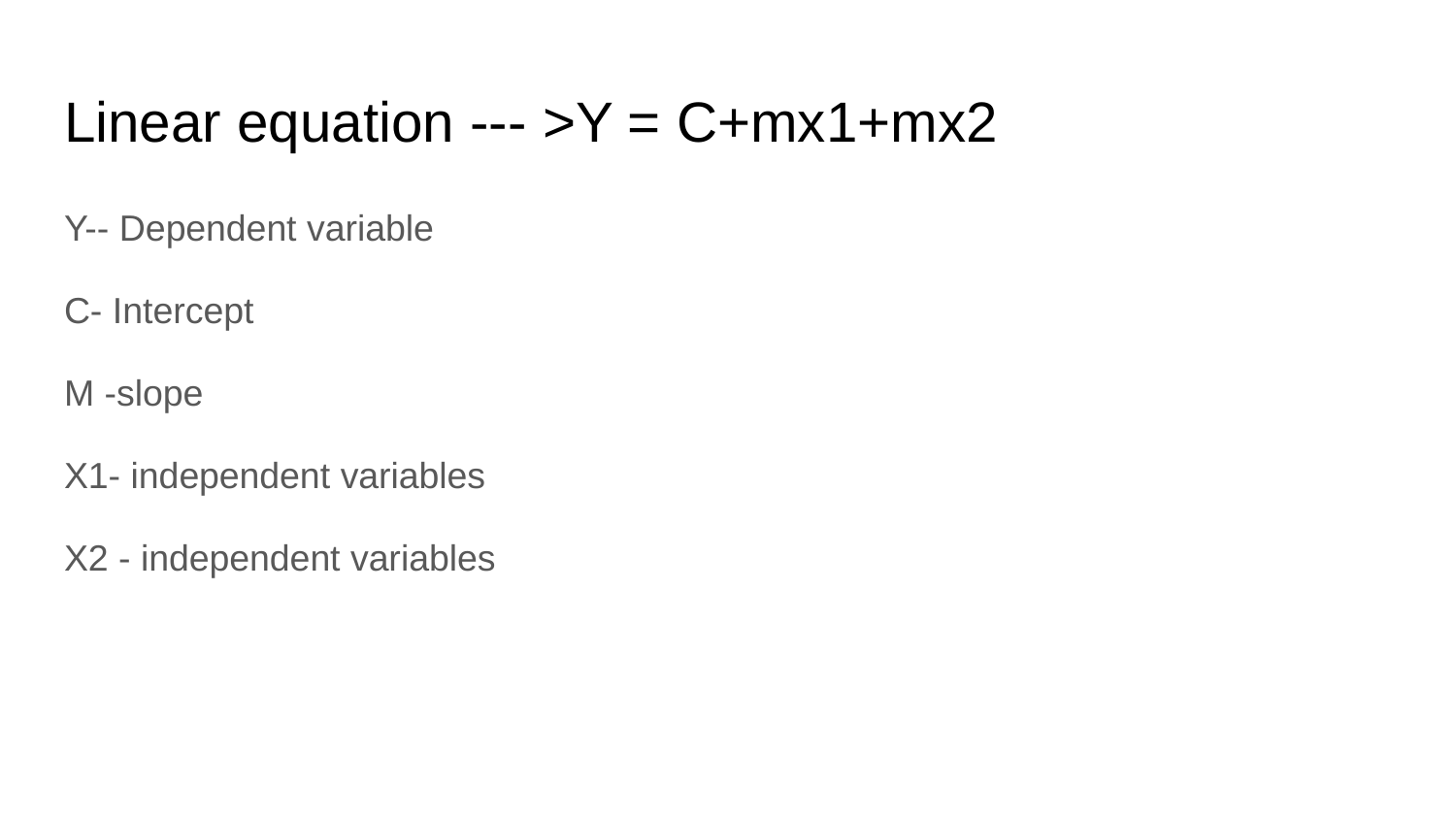

# Linear equation --- >Y = C+mx1+mx2
Y-- Dependent variable
C- Intercept
M -slope
X1- independent variables
X2 - independent variables